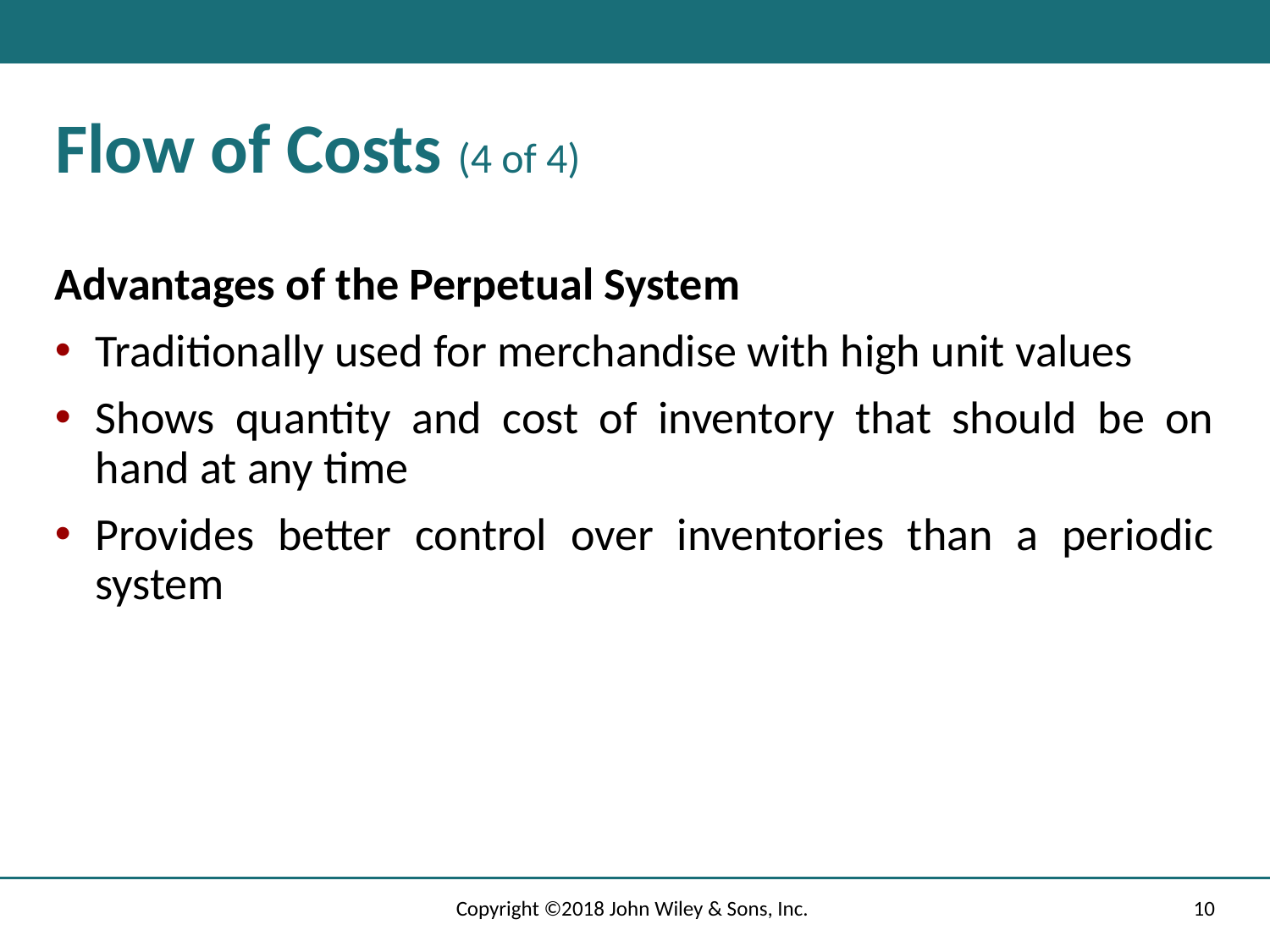

# Flow of Costs (4 of 4)
Advantages of the Perpetual System
Traditionally used for merchandise with high unit values
Shows quantity and cost of inventory that should be on hand at any time
Provides better control over inventories than a periodic system
Copyright ©2018 John Wiley & Sons, Inc.
10